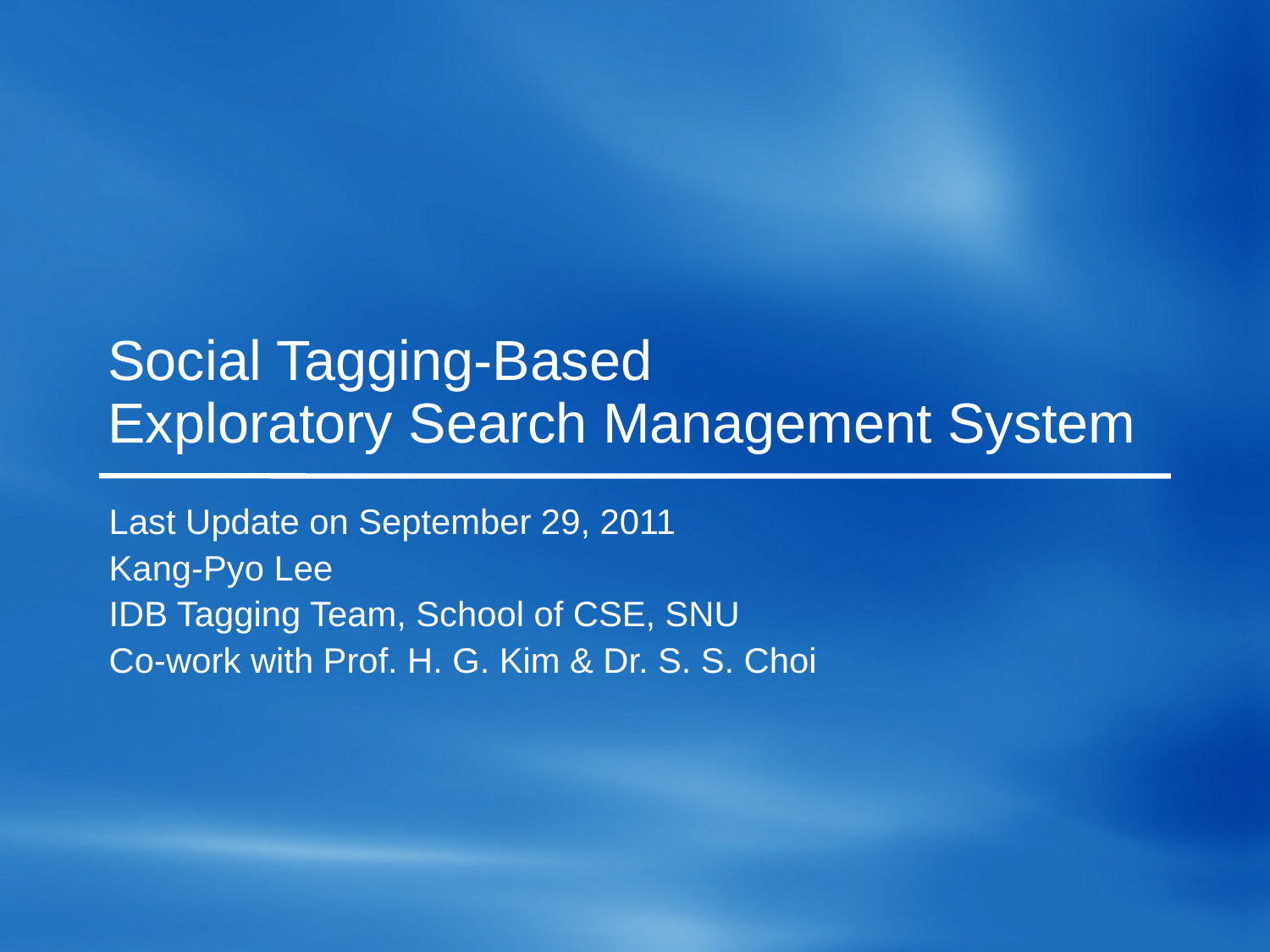

# Social Tagging-Based Exploratory Search Management System
Last Update on September 29, 2011
Kang-Pyo Lee
IDB Tagging Team, School of CSE, SNU
Co-work with Prof. H. G. Kim & Dr. S. S. Choi